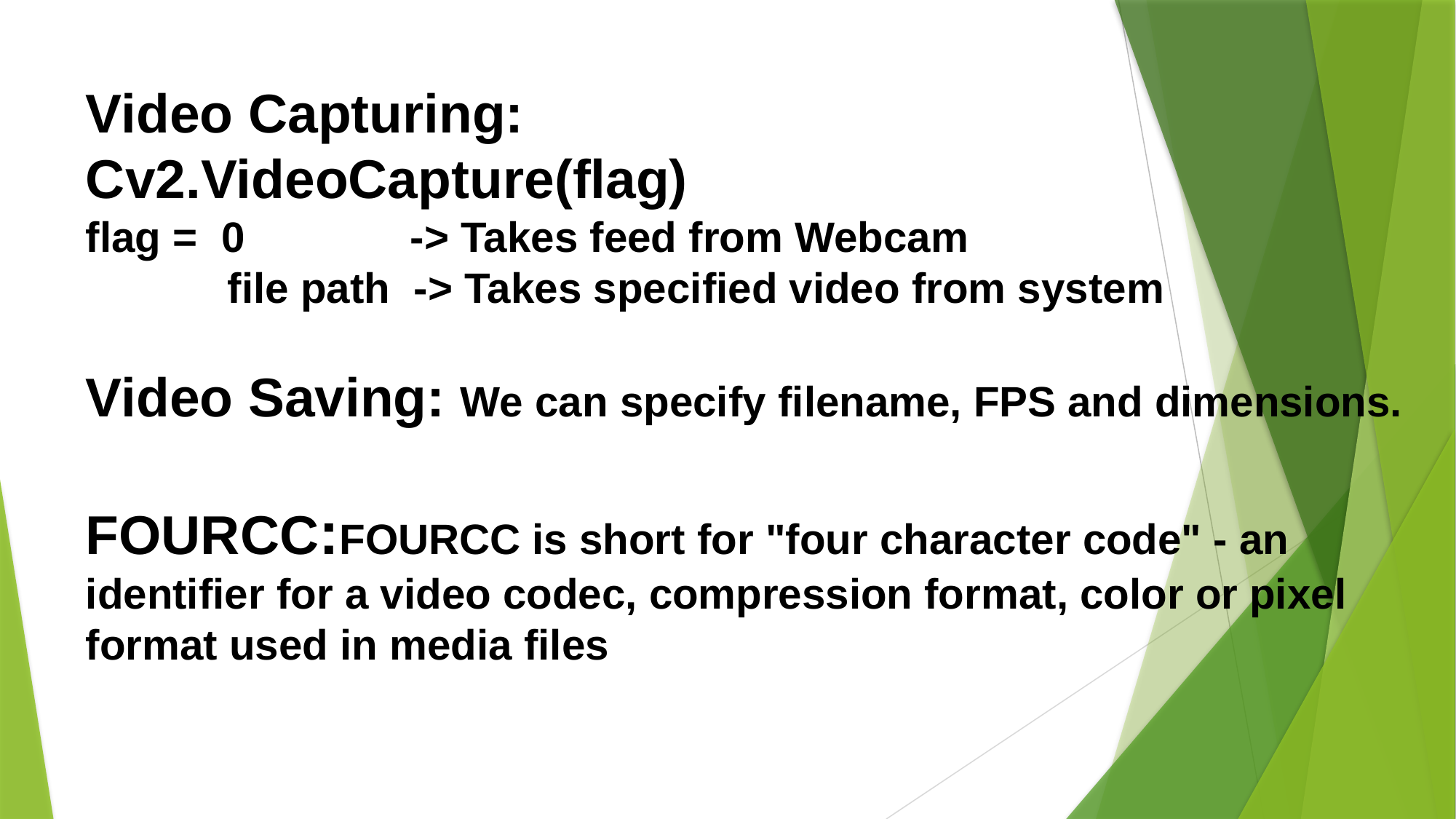

Video Capturing:
Cv2.VideoCapture(flag)
flag =  0              -> Takes feed from Webcam
            file path  -> Takes specified video from system

Video Saving: We can specify filename, FPS and dimensions.

FOURCC:FOURCC is short for "four character code" - an identifier for a video codec, compression format, color or pixel format used in media files